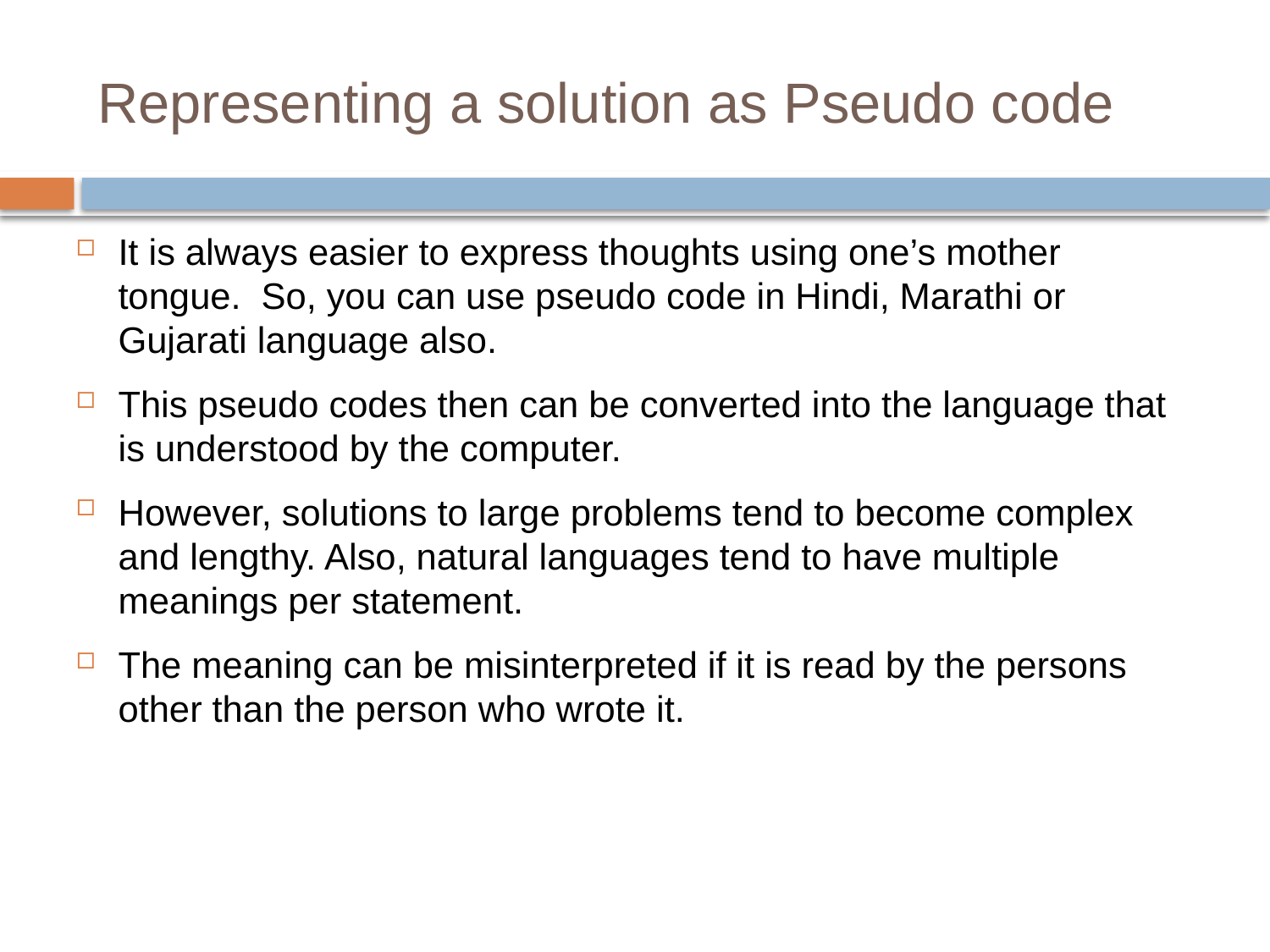

# Representing a solution as Pseudo code
It is always easier to express thoughts using one’s mother tongue.  So, you can use pseudo code in Hindi, Marathi or Gujarati language also.
This pseudo codes then can be converted into the language that is understood by the computer.
However, solutions to large problems tend to become complex and lengthy. Also, natural languages tend to have multiple meanings per statement.
The meaning can be misinterpreted if it is read by the persons other than the person who wrote it.